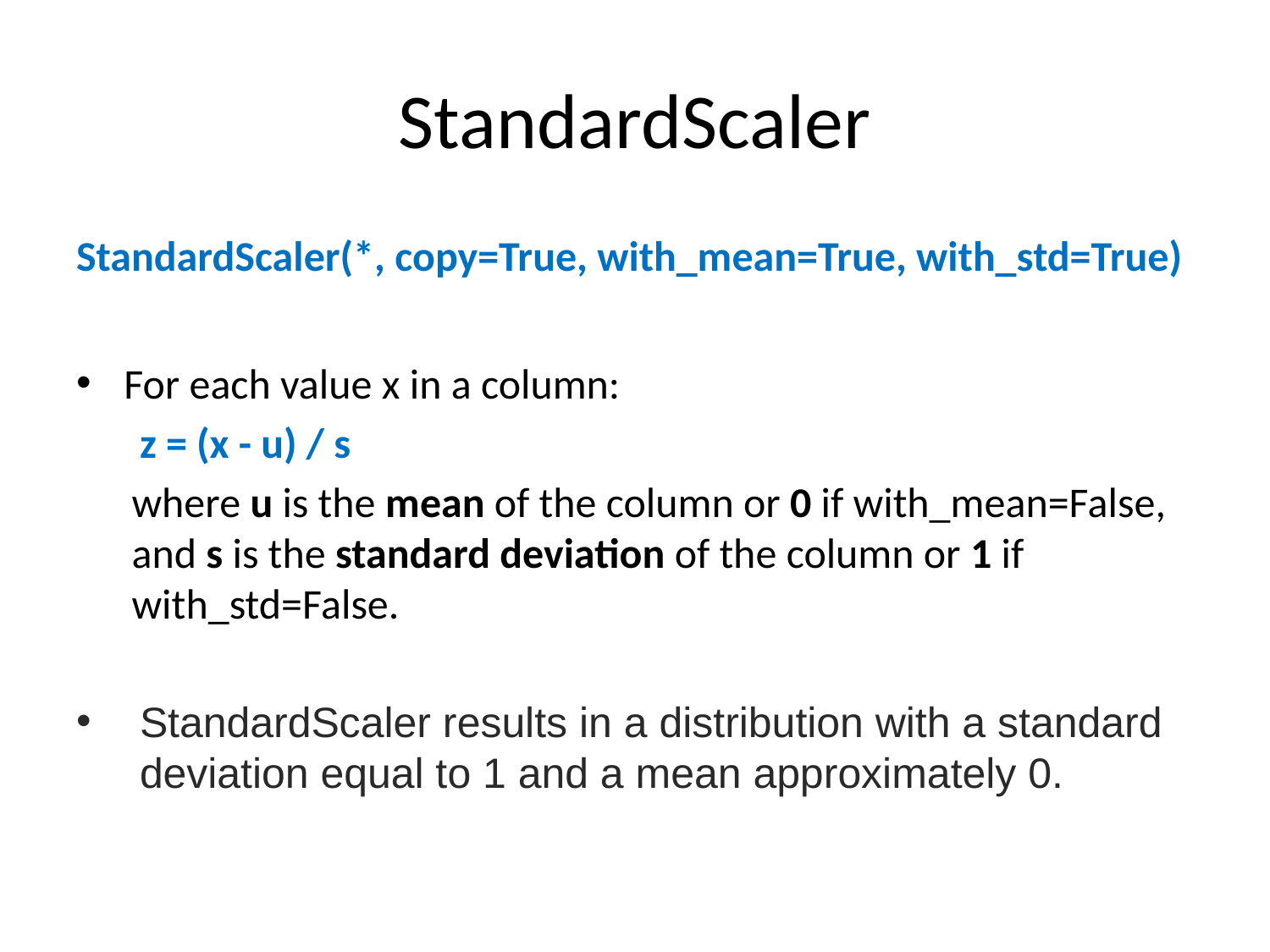

# StandardScaler
StandardScaler(*, copy=True, with_mean=True, with_std=True)

For each value x in a column:
z = (x - u) / s
where u is the mean of the column or 0 if with_mean=False, and s is the standard deviation of the column or 1 if with_std=False.

StandardScaler results in a distribution with a standard deviation equal to 1 and a mean approximately 0.